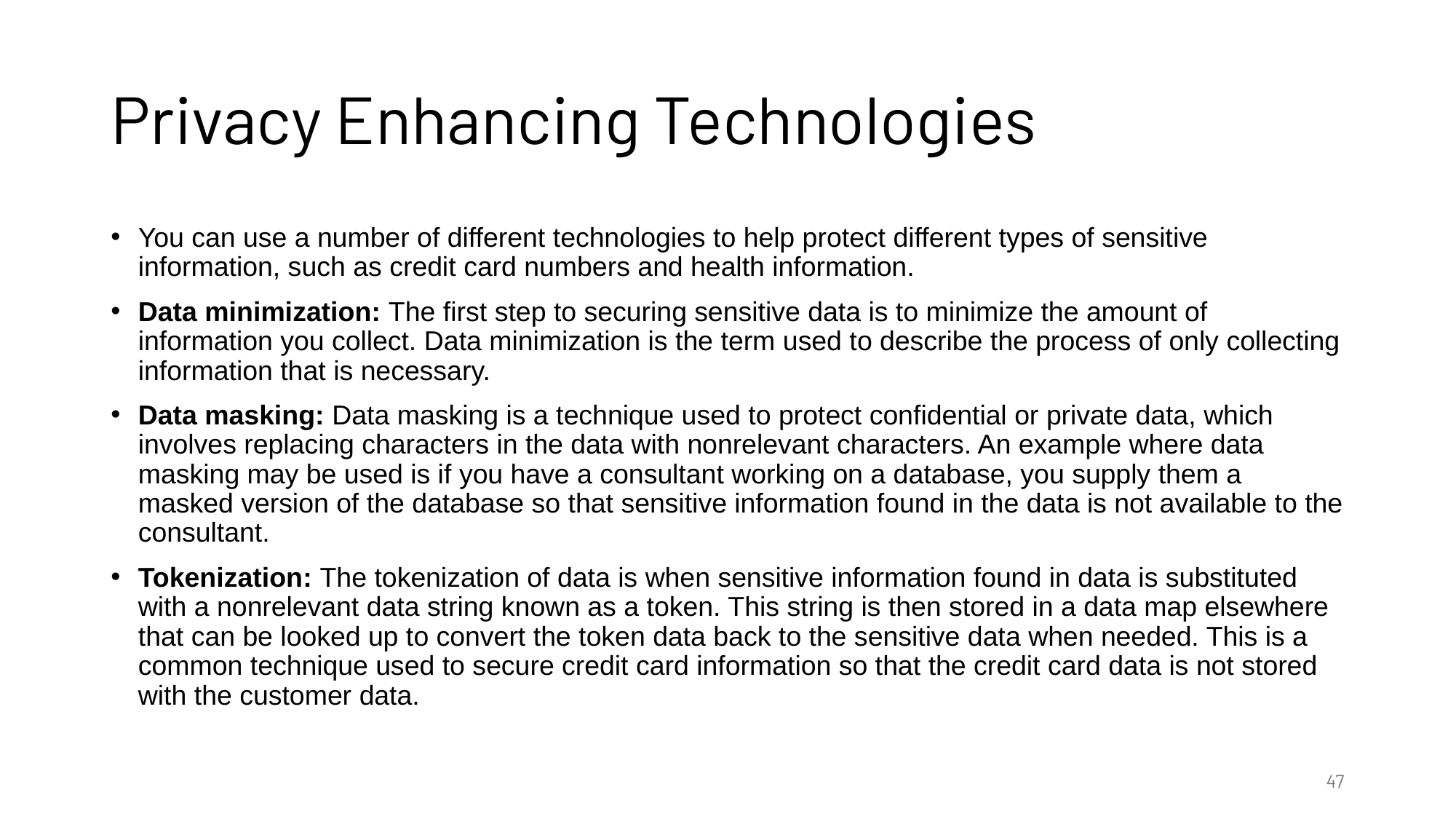

# Privacy Enhancing Technologies
You can use a number of different technologies to help protect different types of sensitive information, such as credit card numbers and health information.
Data minimization: The first step to securing sensitive data is to minimize the amount of information you collect. Data minimization is the term used to describe the process of only collecting information that is necessary.
Data masking: Data masking is a technique used to protect confidential or private data, which involves replacing characters in the data with nonrelevant characters. An example where data masking may be used is if you have a consultant working on a database, you supply them a masked version of the database so that sensitive information found in the data is not available to the consultant.
Tokenization: The tokenization of data is when sensitive information found in data is substituted with a nonrelevant data string known as a token. This string is then stored in a data map elsewhere that can be looked up to convert the token data back to the sensitive data when needed. This is a common technique used to secure credit card information so that the credit card data is not stored with the customer data.

47